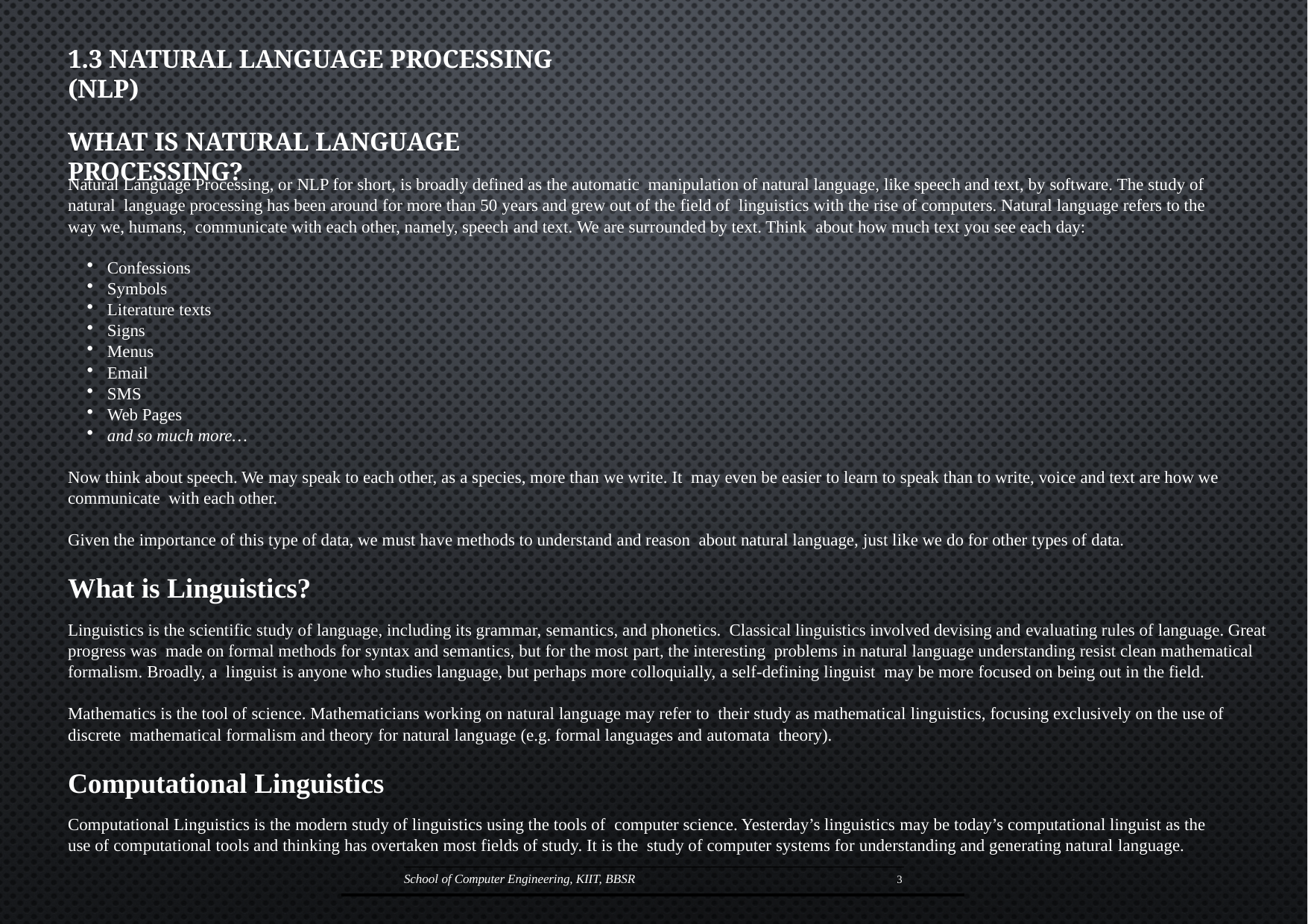

1.3 NATURAL LANGUAGE PROCESSING (NLP)

WHAT IS NATURAL LANGUAGE PROCESSING?
Natural Language Processing, or NLP for short, is broadly defined as the automatic  manipulation of natural language, like speech and text, by software. The study of natural  language processing has been around for more than 50 years and grew out of the field of  linguistics with the rise of computers. Natural language refers to the way we, humans,  communicate with each other, namely, speech and text. We are surrounded by text. Think  about how much text you see each day:

Confessions
Symbols
Literature texts
Signs
Menus
Email
SMS
Web Pages
and so much more…

Now think about speech. We may speak to each other, as a species, more than we write. It  may even be easier to learn to speak than to write, voice and text are how we communicate  with each other.

Given the importance of this type of data, we must have methods to understand and reason  about natural language, just like we do for other types of data.

What is Linguistics?
Linguistics is the scientific study of language, including its grammar, semantics, and phonetics.  Classical linguistics involved devising and evaluating rules of language. Great progress was  made on formal methods for syntax and semantics, but for the most part, the interesting  problems in natural language understanding resist clean mathematical formalism. Broadly, a  linguist is anyone who studies language, but perhaps more colloquially, a self-defining linguist  may be more focused on being out in the field.

Mathematics is the tool of science. Mathematicians working on natural language may refer to  their study as mathematical linguistics, focusing exclusively on the use of discrete  mathematical formalism and theory for natural language (e.g. formal languages and automata  theory).

Computational Linguistics
Computational Linguistics is the modern study of linguistics using the tools of  computer science. Yesterday’s linguistics may be today’s computational linguist as the  use of computational tools and thinking has overtaken most fields of study. It is the  study of computer systems for understanding and generating natural language.

3
School of Computer Engineering, KIIT, BBSR